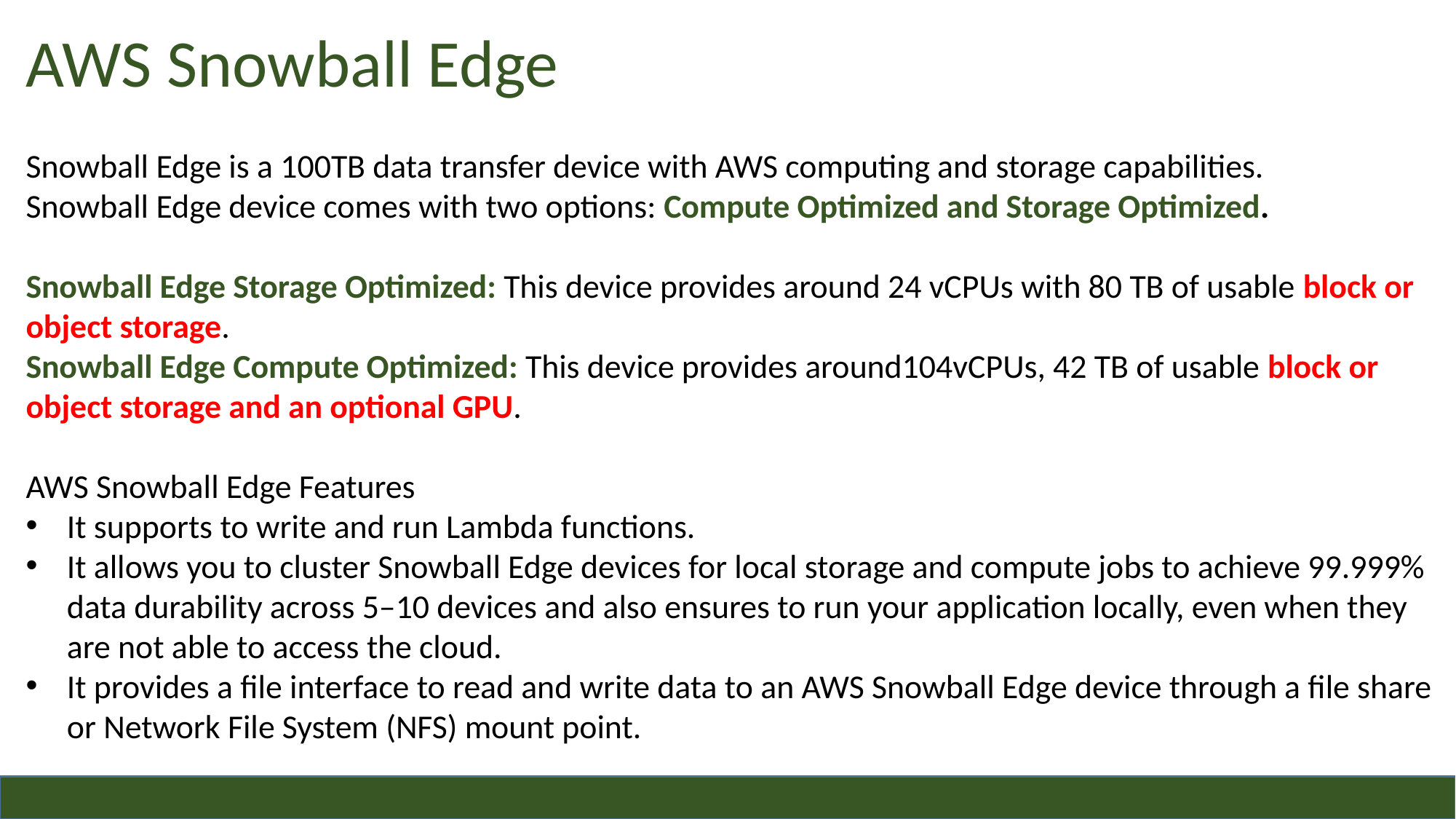

AWS Snowball Edge
Snowball Edge is a 100TB data transfer device with AWS computing and storage capabilities.
Snowball Edge device comes with two options: Compute Optimized and Storage Optimized.

Snowball Edge Storage Optimized: This device provides around 24 vCPUs with 80 TB of usable block or object storage.
Snowball Edge Compute Optimized: This device provides around104vCPUs, 42 TB of usable block or object storage and an optional GPU.

AWS Snowball Edge Features
It supports to write and run Lambda functions.
It allows you to cluster Snowball Edge devices for local storage and compute jobs to achieve 99.999% data durability across 5–10 devices and also ensures to run your application locally, even when they are not able to access the cloud.
It provides a file interface to read and write data to an AWS Snowball Edge device through a file share or Network File System (NFS) mount point.